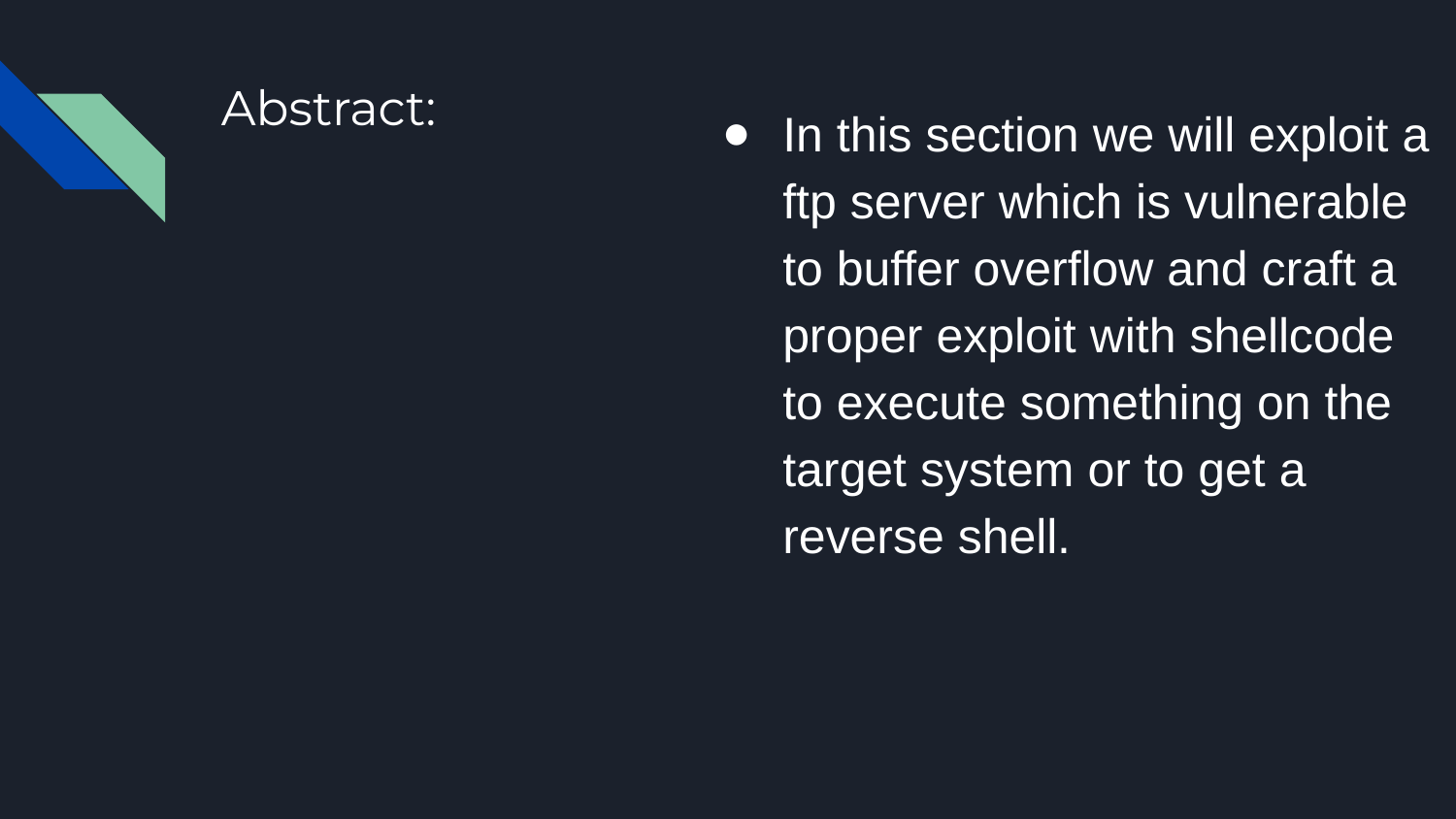

In this section we will exploit a ftp server which is vulnerable to buffer overflow and craft a proper exploit with shellcode to execute something on the target system or to get a reverse shell.
# Abstract: